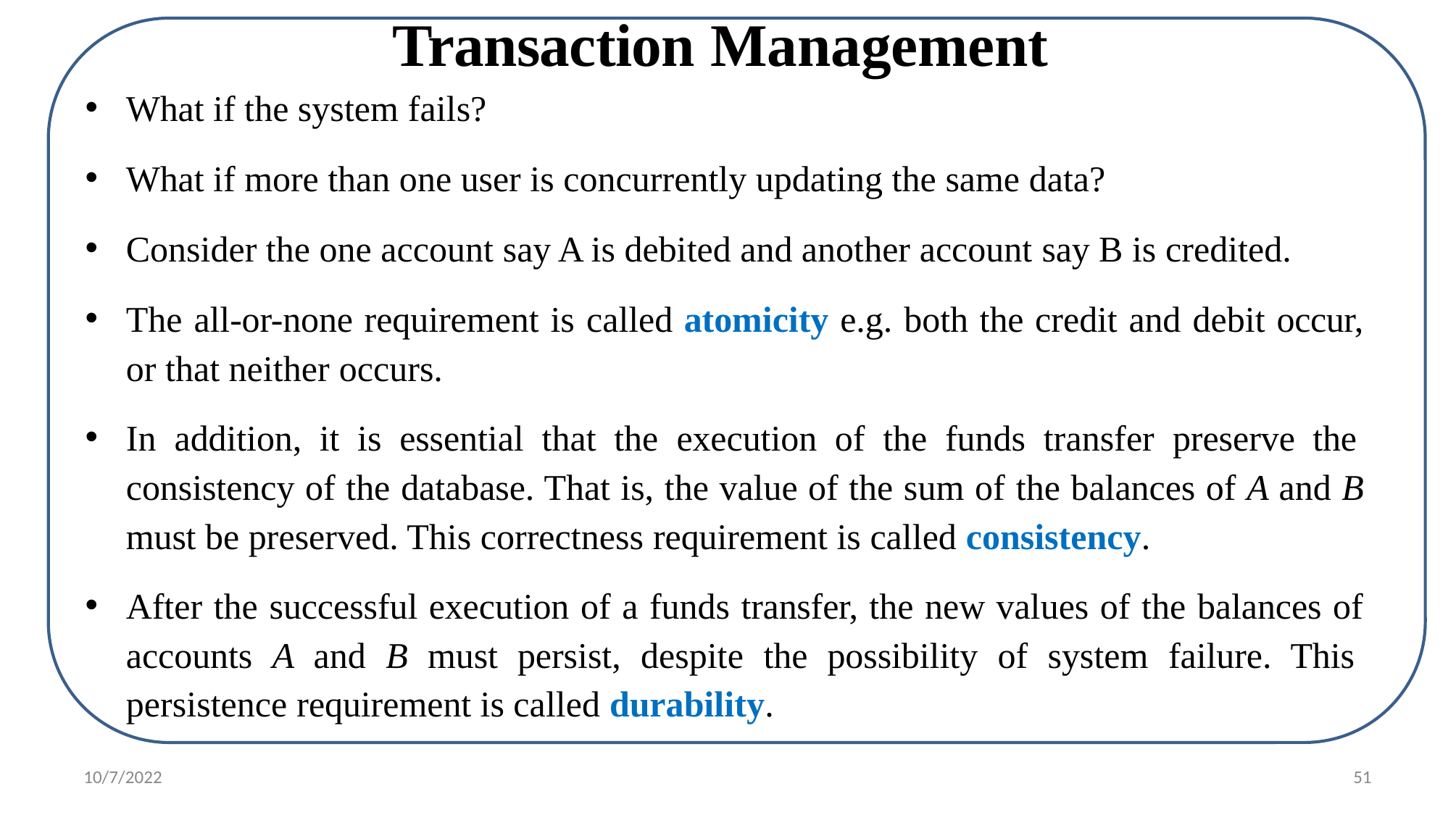

# Transaction Management

What if the system fails?
What if more than one user is concurrently updating the same data?
Consider the one account say A is debited and another account say B is credited.
The all-or-none requirement is called atomicity e.g. both the credit and debit occur,  or that neither occurs.
In addition, it is essential that the execution of the funds transfer preserve the  consistency of the database. That is, the value of the sum of the balances of A and B  must be preserved. This correctness requirement is called consistency.
After the successful execution of a funds transfer, the new values of the balances of  accounts A and B must persist, despite the possibility of system failure. This  persistence requirement is called durability.
10/7/2022
51